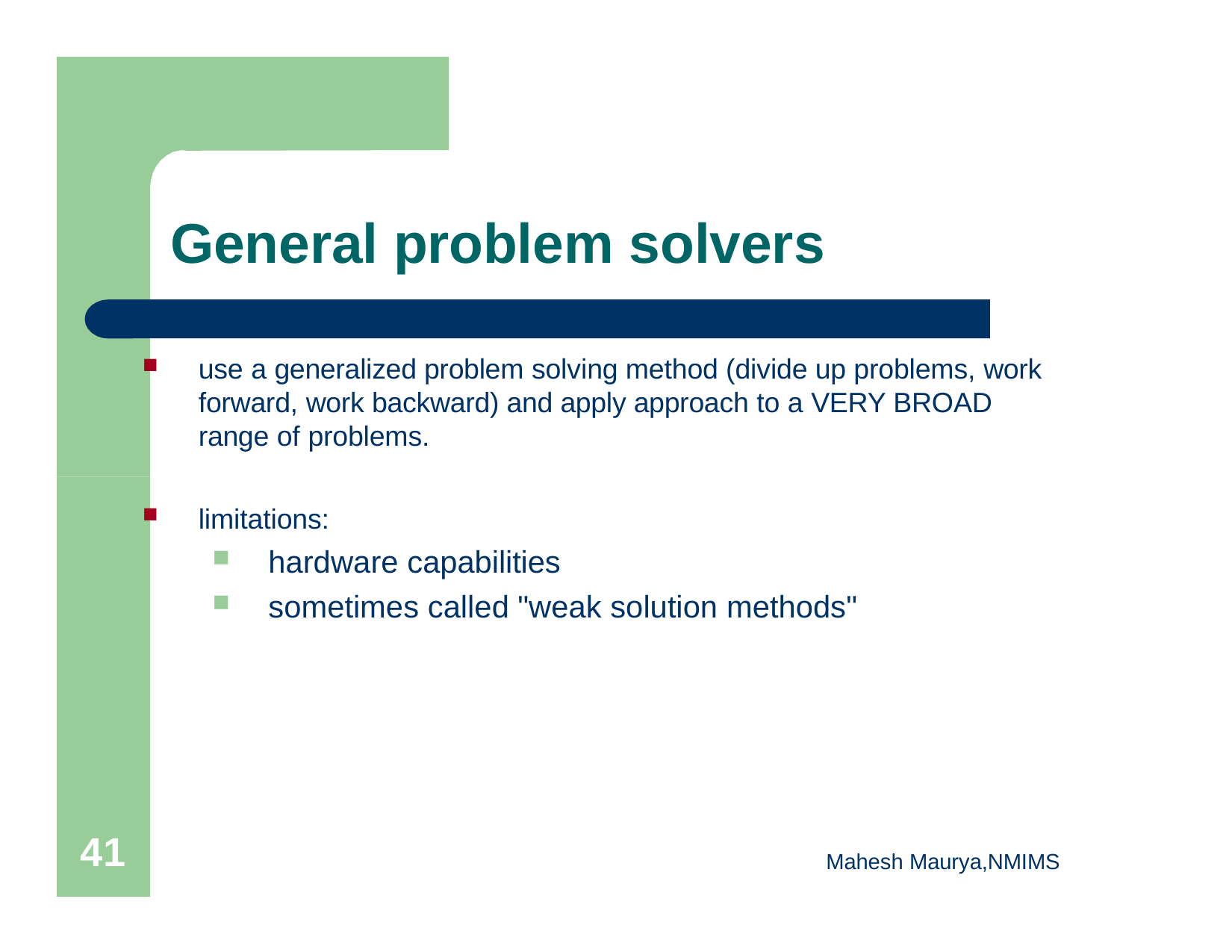

# General problem solvers
use a generalized problem solving method (divide up problems, work  forward, work backward) and apply approach to a VERY BROAD  range of problems.

limitations:
hardware capabilities
sometimes called "weak solution methods"

41
Mahesh Maurya,NMIMS